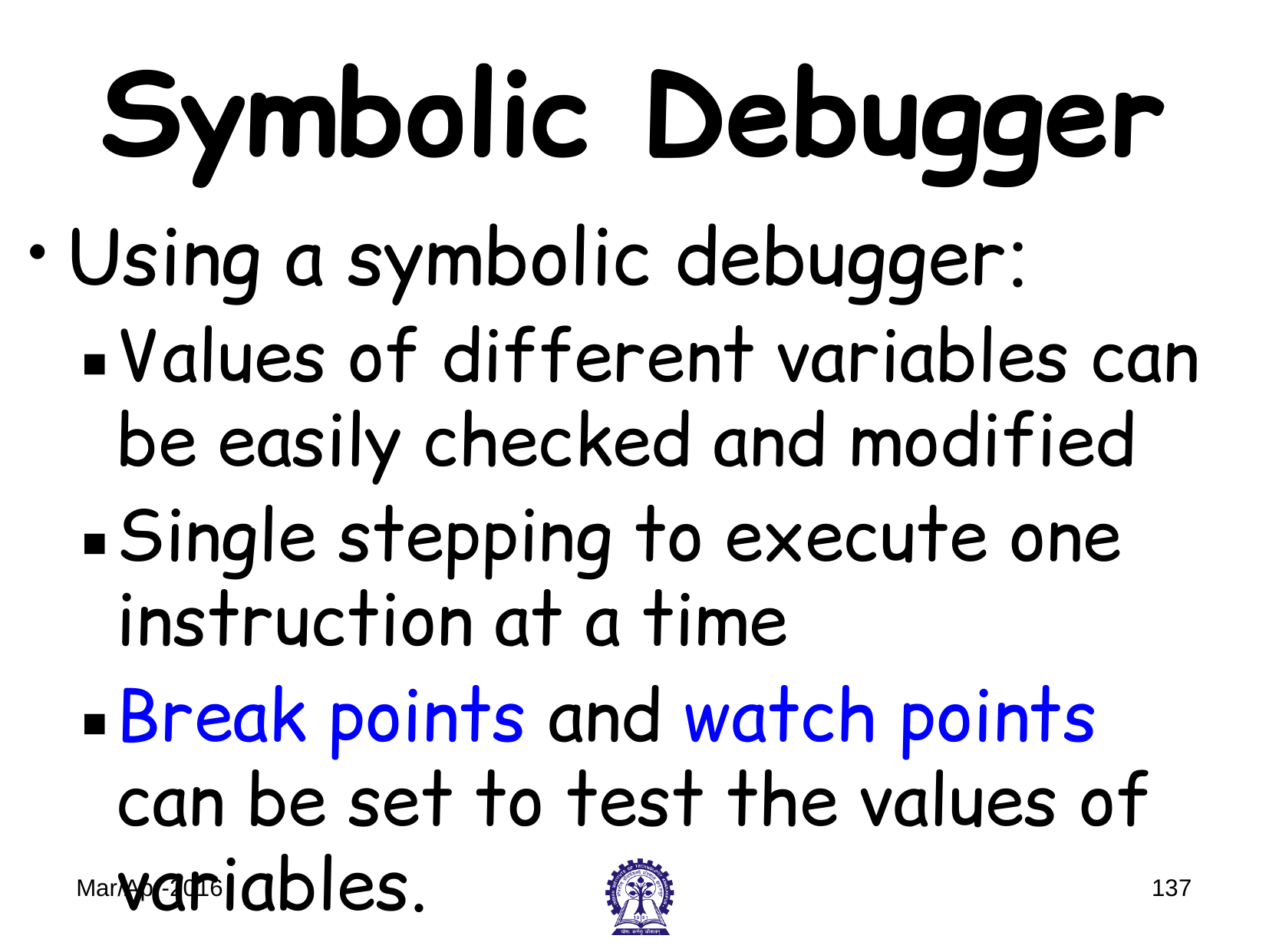

# Symbolic Debugger
Using a symbolic debugger:
Values of different variables can be easily checked and modified
Single stepping to execute one instruction at a time
Break points and watch points can be set to test the values of variables.
Mar/Apr-2016
137